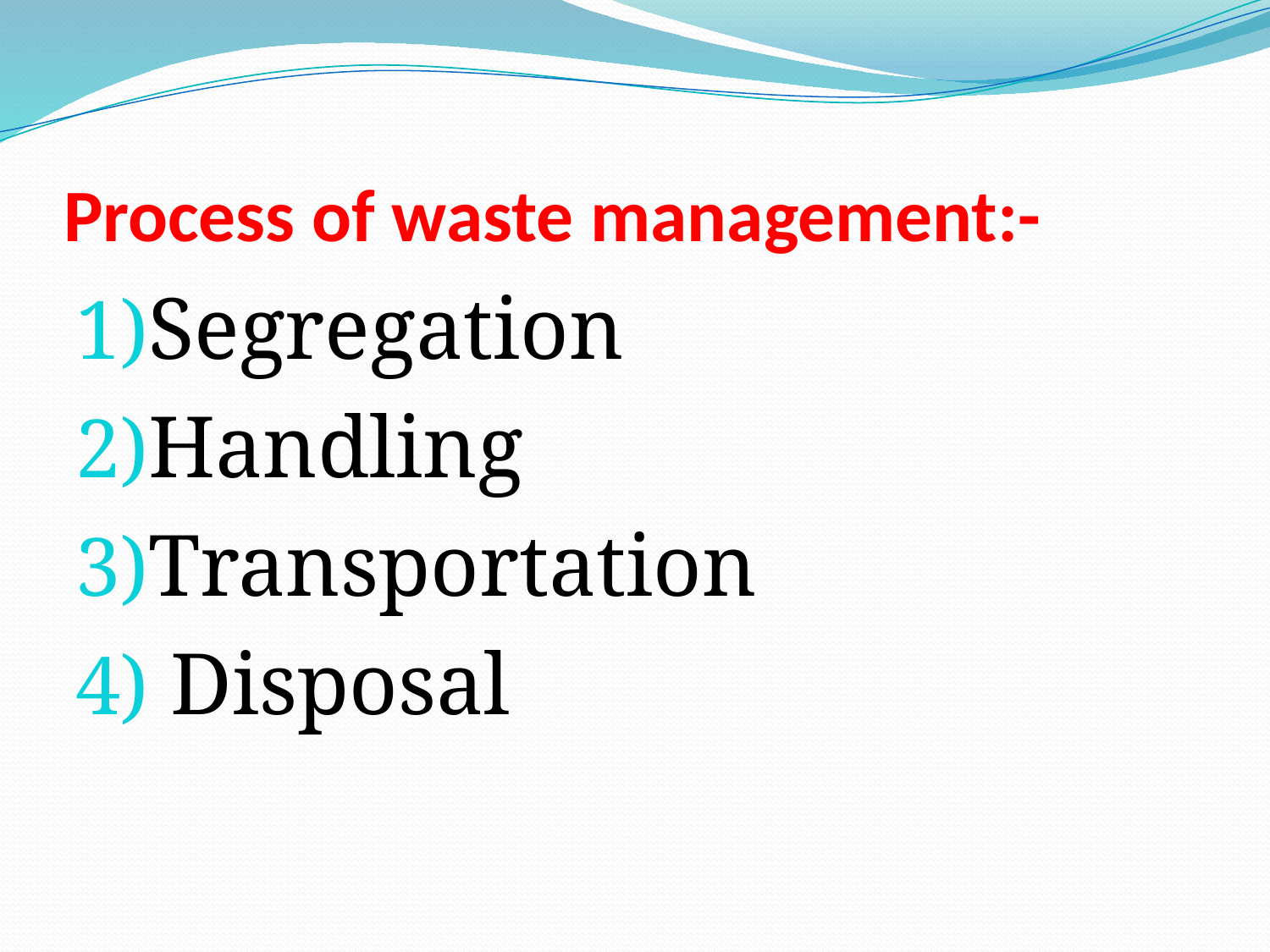

# Process of waste management:-
Segregation
Handling
Transportation
 Disposal